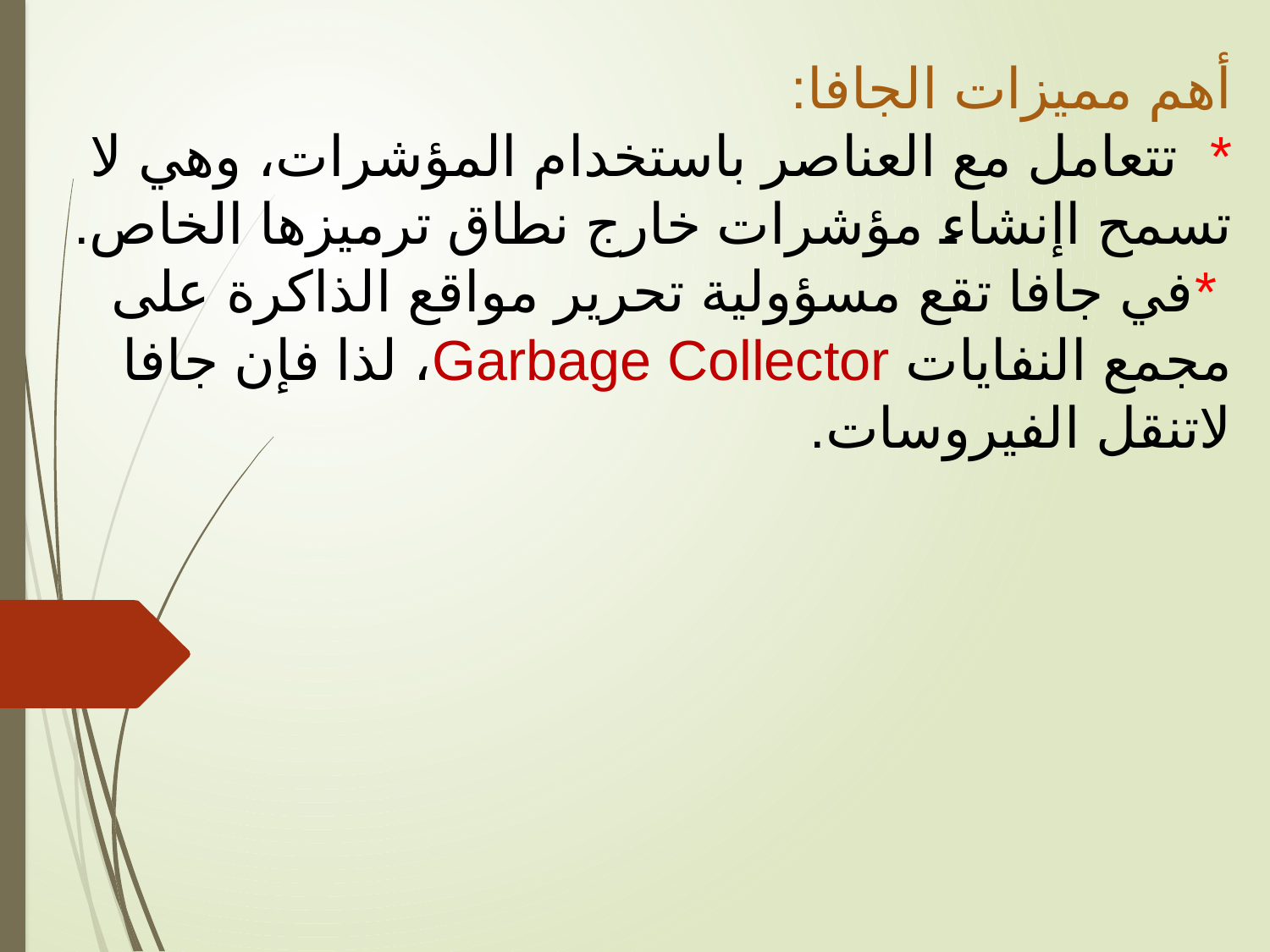

أهم مميزات الجافا:
*  تتعامل مع العناصر باستخدام المؤشرات، وهي لا تسمح اإنشاء مؤشرات خارج نطاق ترميزها الخاص.
 *في جافا تقع مسؤولية تحرير مواقع الذاكرة على مجمع النفايات Garbage Collector، لذا فإن جافا لاتنقل الفيروسات.